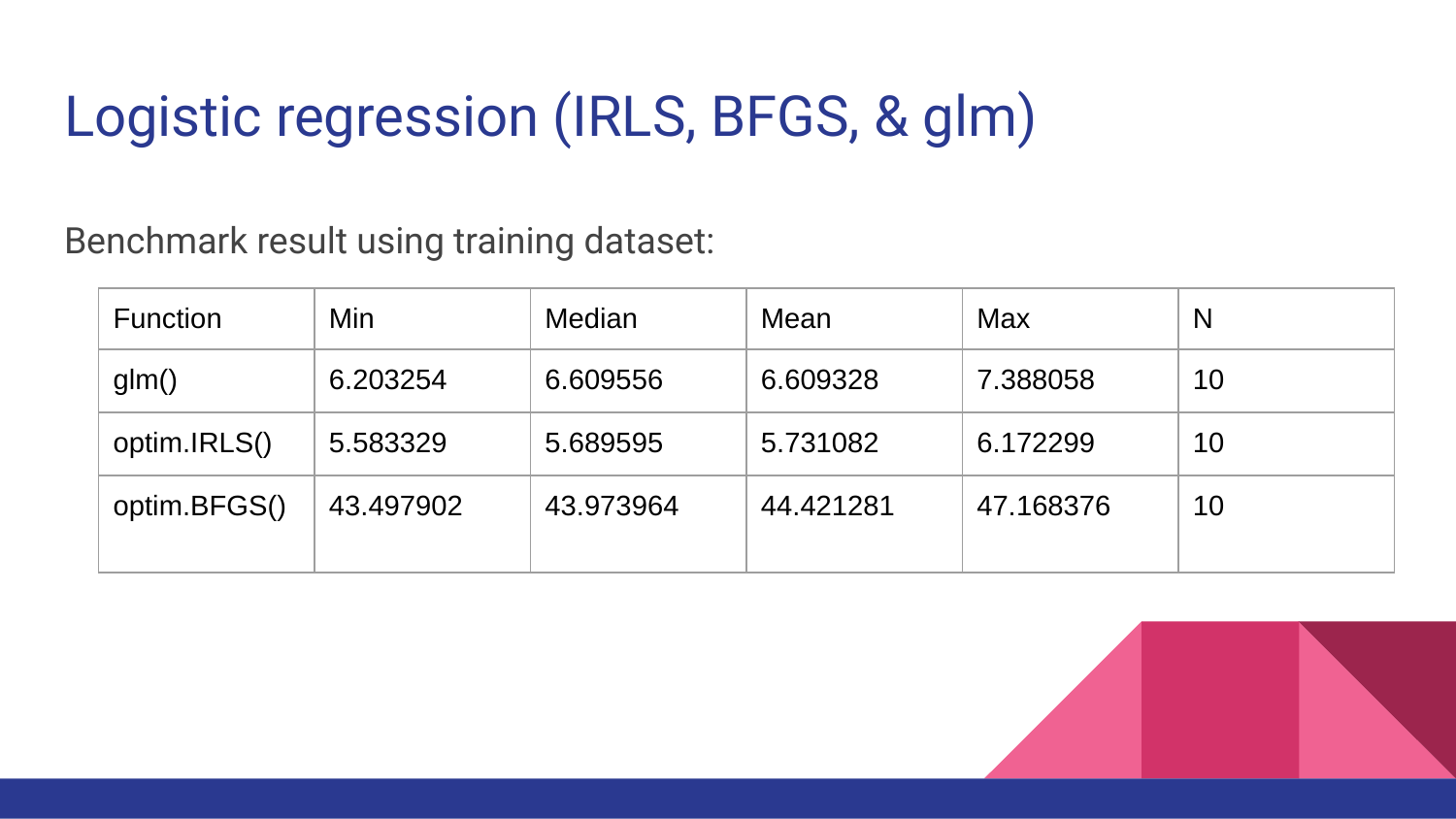

# Logistic regression (IRLS, BFGS, & glm)

Benchmark result using training dataset:

| Function | Min | Median | Mean | Max | N |
| --- | --- | --- | --- | --- | --- |
| glm() | 6.203254 | 6.609556 | 6.609328 | 7.388058 | 10 |
| optim.IRLS() | 5.583329 | 5.689595 | 5.731082 | 6.172299 | 10 |
| optim.BFGS() | 43.497902 | 43.973964 | 44.421281 | 47.168376 | 10 |